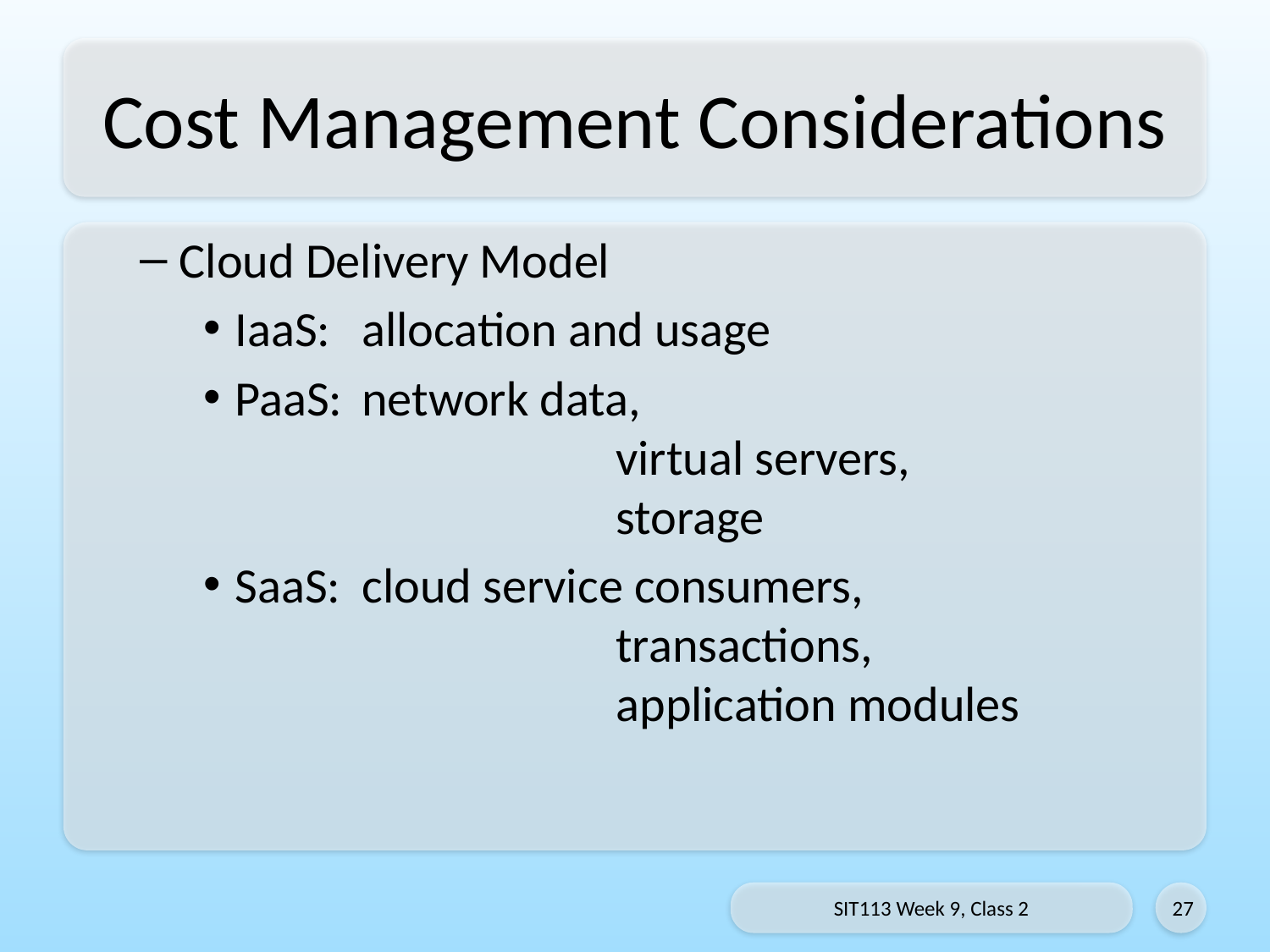

# Cost Management Considerations
Cloud Delivery Model
IaaS:	allocation and usage
PaaS:	network data,
			virtual servers,
			storage
SaaS:	cloud service consumers,
			transactions,
			application modules
SIT113 Week 9, Class 2
27